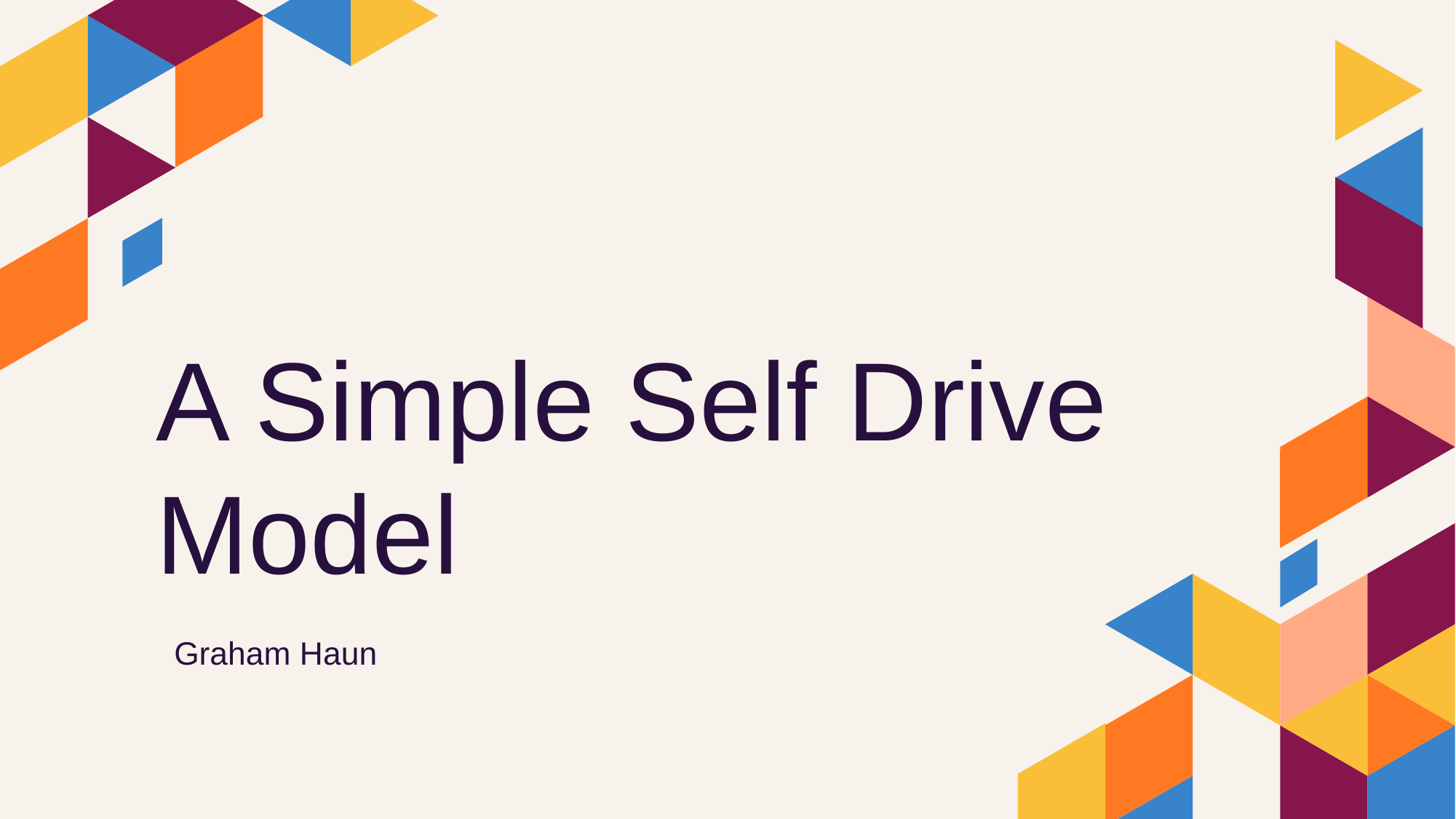

# A Simple Self Drive Model
Graham Haun